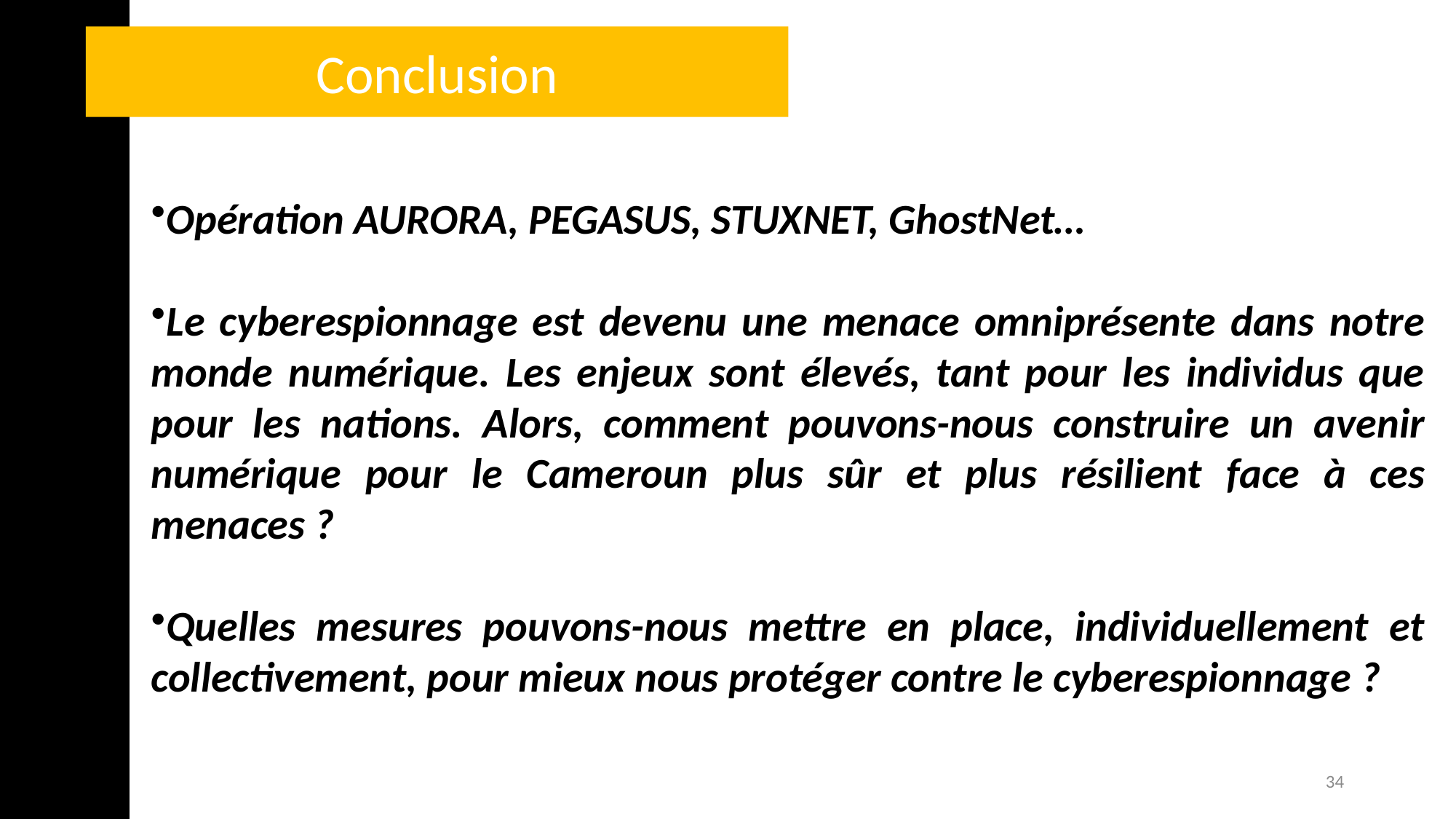

Conclusion
Opération AURORA, PEGASUS, STUXNET, GhostNet…

Le cyberespionnage est devenu une menace omniprésente dans notre monde numérique. Les enjeux sont élevés, tant pour les individus que pour les nations. Alors, comment pouvons-nous construire un avenir numérique pour le Cameroun plus sûr et plus résilient face à ces menaces ?

Quelles mesures pouvons-nous mettre en place, individuellement et collectivement, pour mieux nous protéger contre le cyberespionnage ?

34